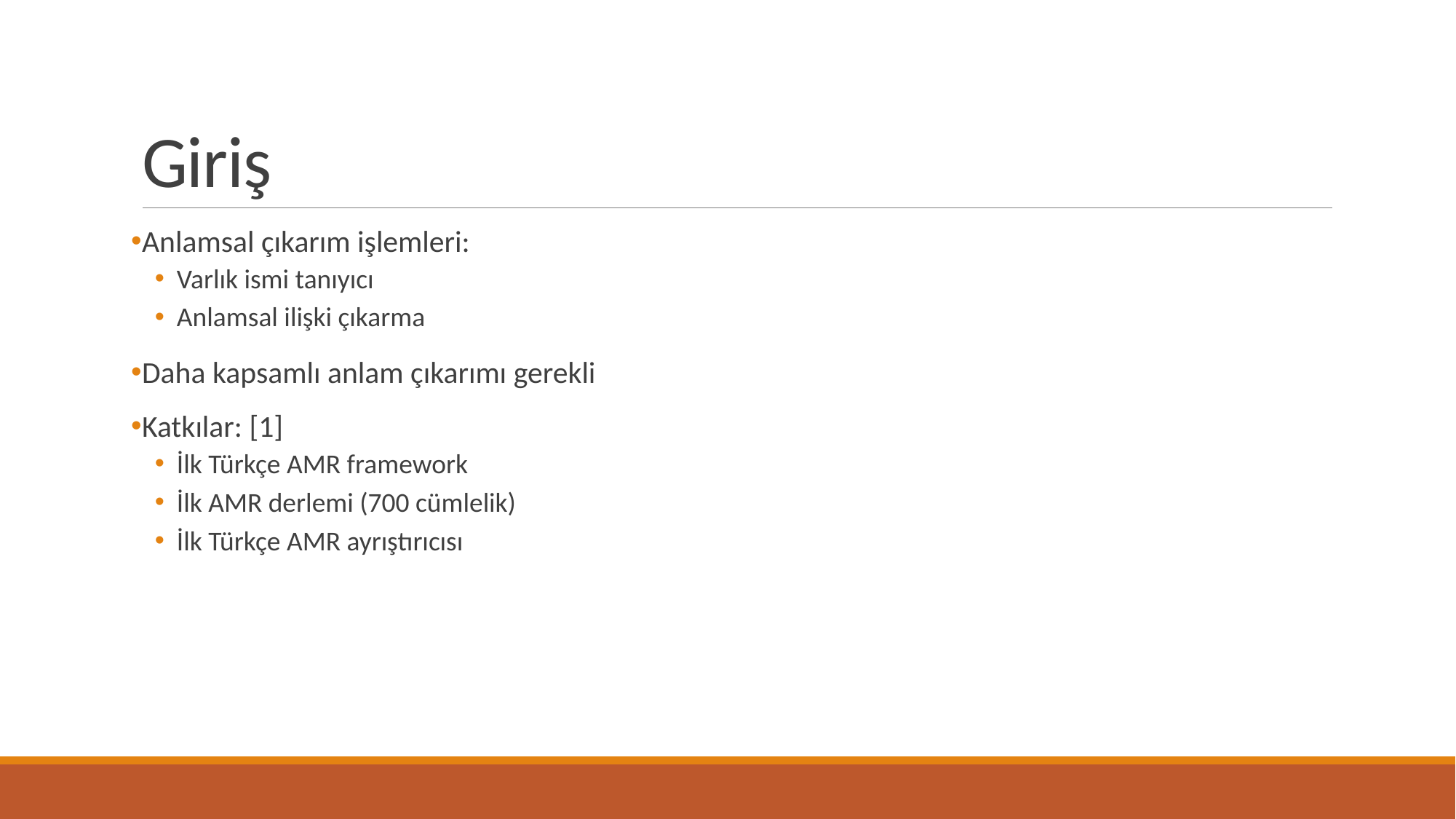

# Giriş
Anlamsal çıkarım işlemleri:
Varlık ismi tanıyıcı
Anlamsal ilişki çıkarma
Daha kapsamlı anlam çıkarımı gerekli
Katkılar: [1]
İlk Türkçe AMR framework
İlk AMR derlemi (700 cümlelik)
İlk Türkçe AMR ayrıştırıcısı